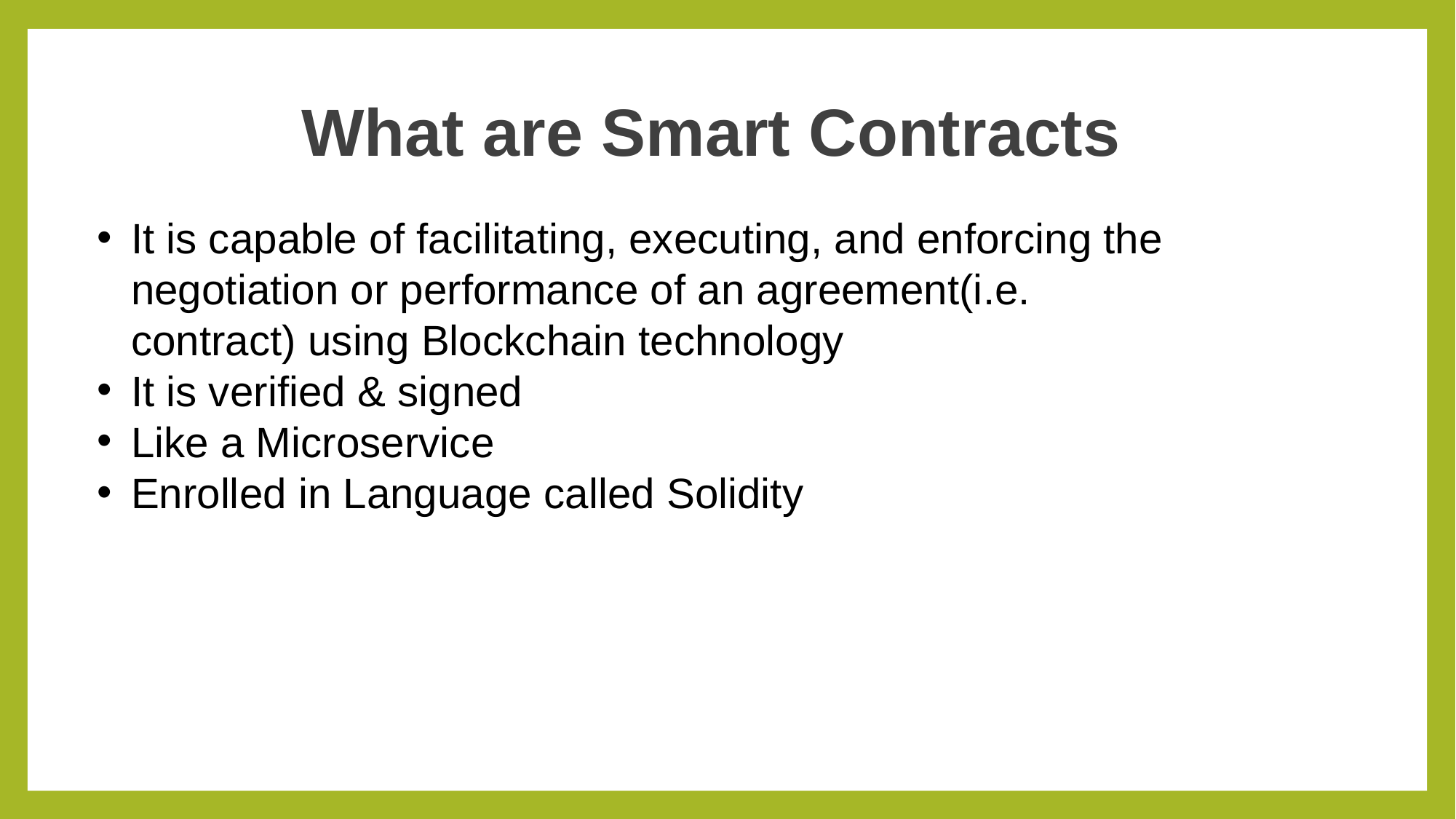

What are Smart Contracts

It is capable of facilitating, executing, and enforcing the negotiation or performance of an agreement(i.e. contract) using Blockchain technology
It is verified & signed
Like a Microservice
Enrolled in Language called Solidity